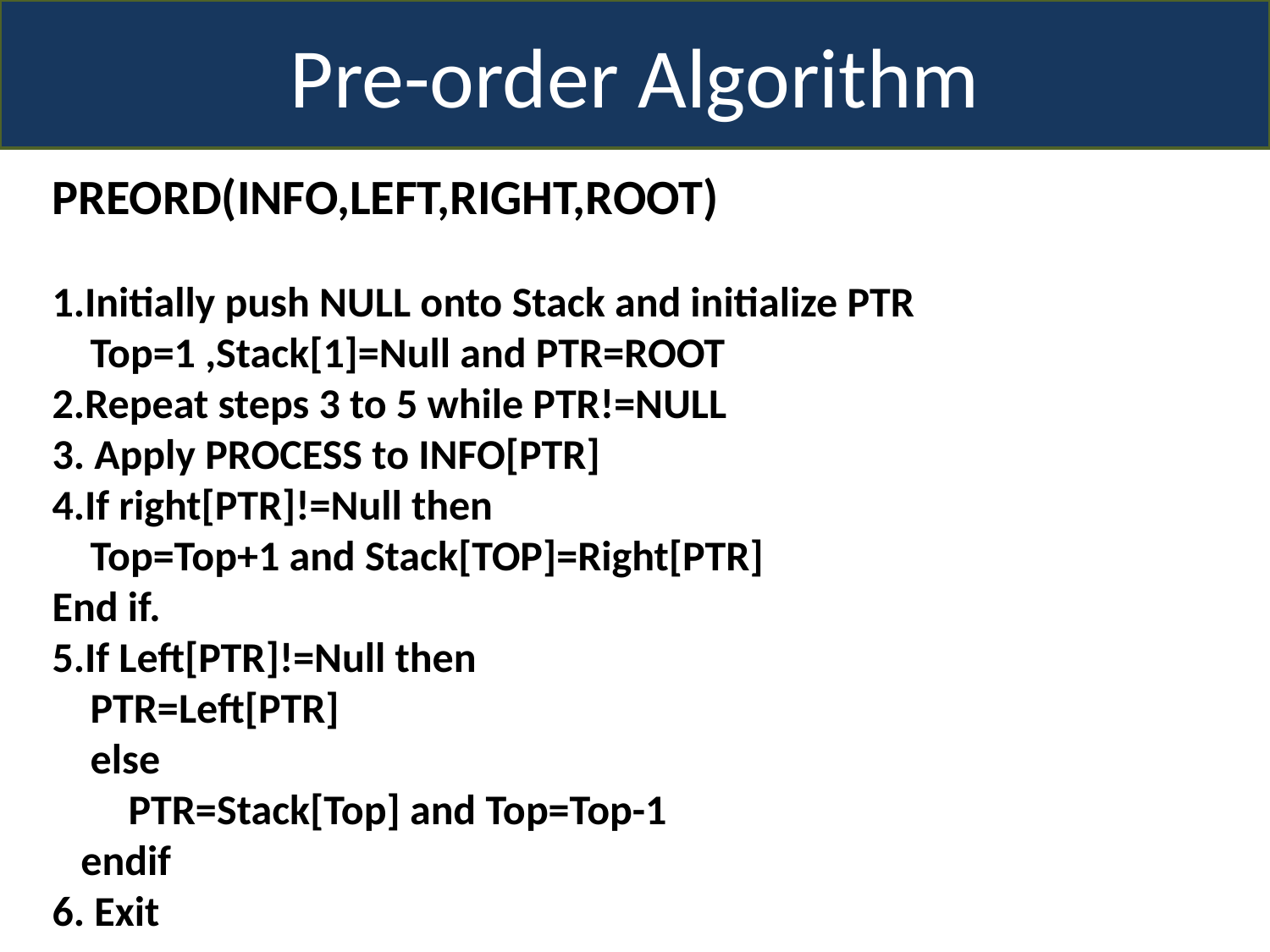

Pre-order Algorithm
PREORD(INFO,LEFT,RIGHT,ROOT)

1.Initially push NULL onto Stack and initialize PTR
    Top=1 ,Stack[1]=Null and PTR=ROOT
2.Repeat steps 3 to 5 while PTR!=NULL
3. Apply PROCESS to INFO[PTR]
4.If right[PTR]!=Null then
    Top=Top+1 and Stack[TOP]=Right[PTR]
End if.
5.If Left[PTR]!=Null then
    PTR=Left[PTR]
    else
        PTR=Stack[Top] and Top=Top-1
   endif
6. Exit